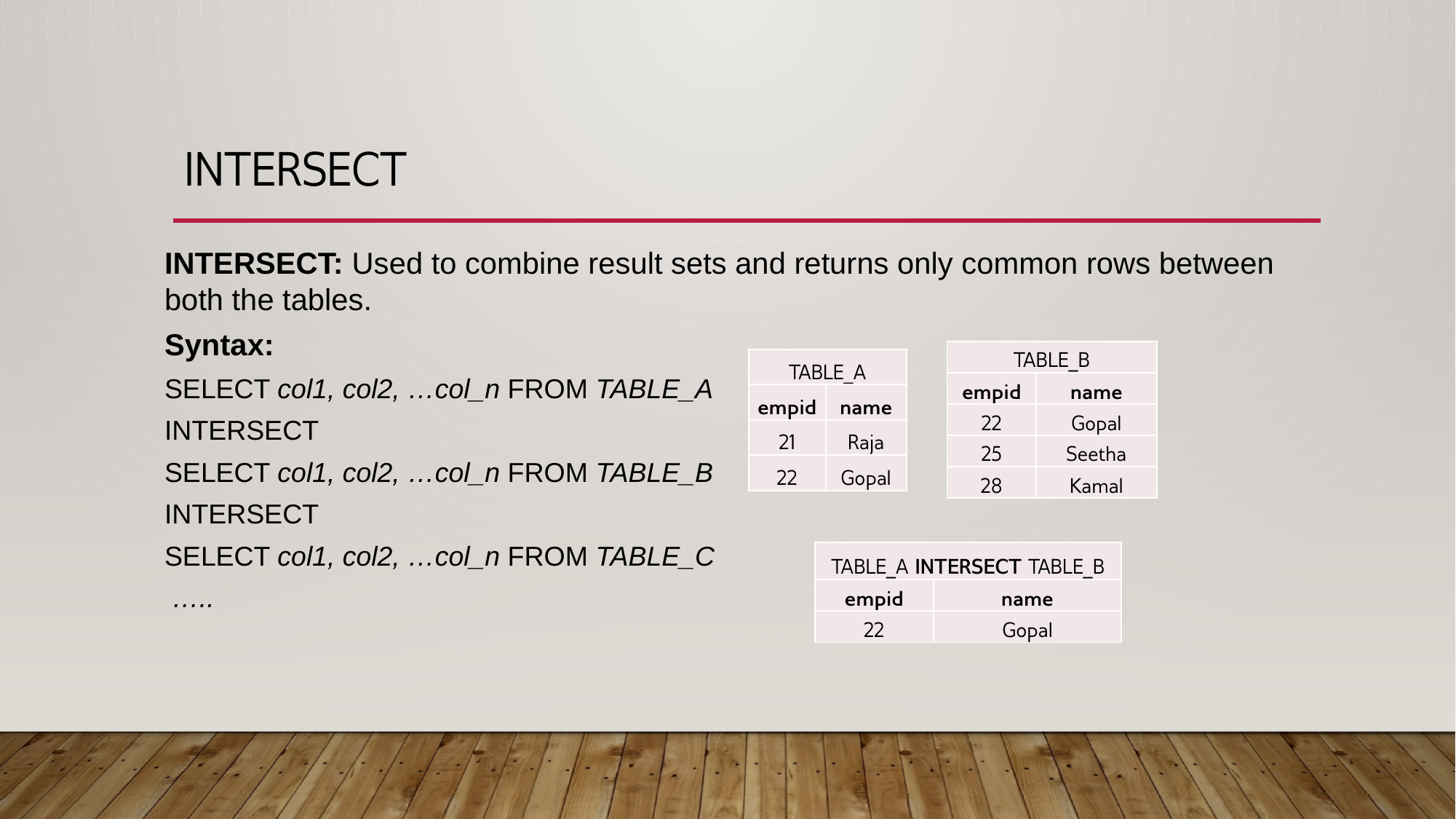

# INTERSECT
INTERSECT: Used to combine result sets and returns only common rows between both the tables.
Syntax:
SELECT col1, col2, …col_n FROM TABLE_A
INTERSECT
SELECT col1, col2, …col_n FROM TABLE_B
INTERSECT
SELECT col1, col2, …col_n FROM TABLE_C
 …..

| TABLE\_B |  |
| --- | --- |
| empid | name |
| 22 | Gopal |
| 25 | Seetha |
| 28 | Kamal |
| TABLE\_A |  |
| --- | --- |
| empid | name |
| 21 | Raja |
| 22 | Gopal |
| TABLE\_A INTERSECT TABLE\_B |  |
| --- | --- |
| empid | name |
| 22 | Gopal |